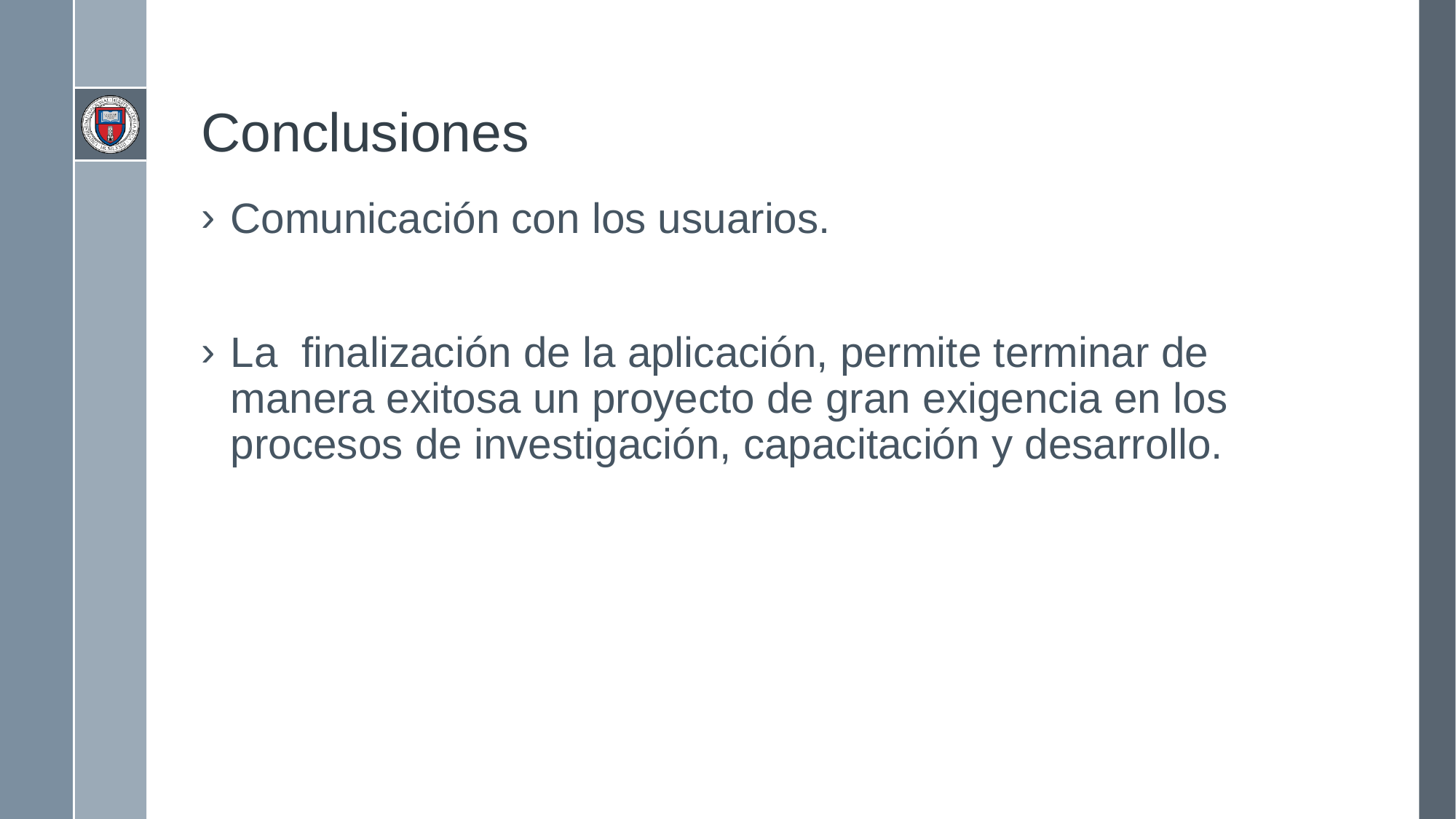

# Conclusiones
Comunicación con los usuarios.

La  finalización de la aplicación, permite terminar de manera exitosa un proyecto de gran exigencia en los procesos de investigación, capacitación y desarrollo.